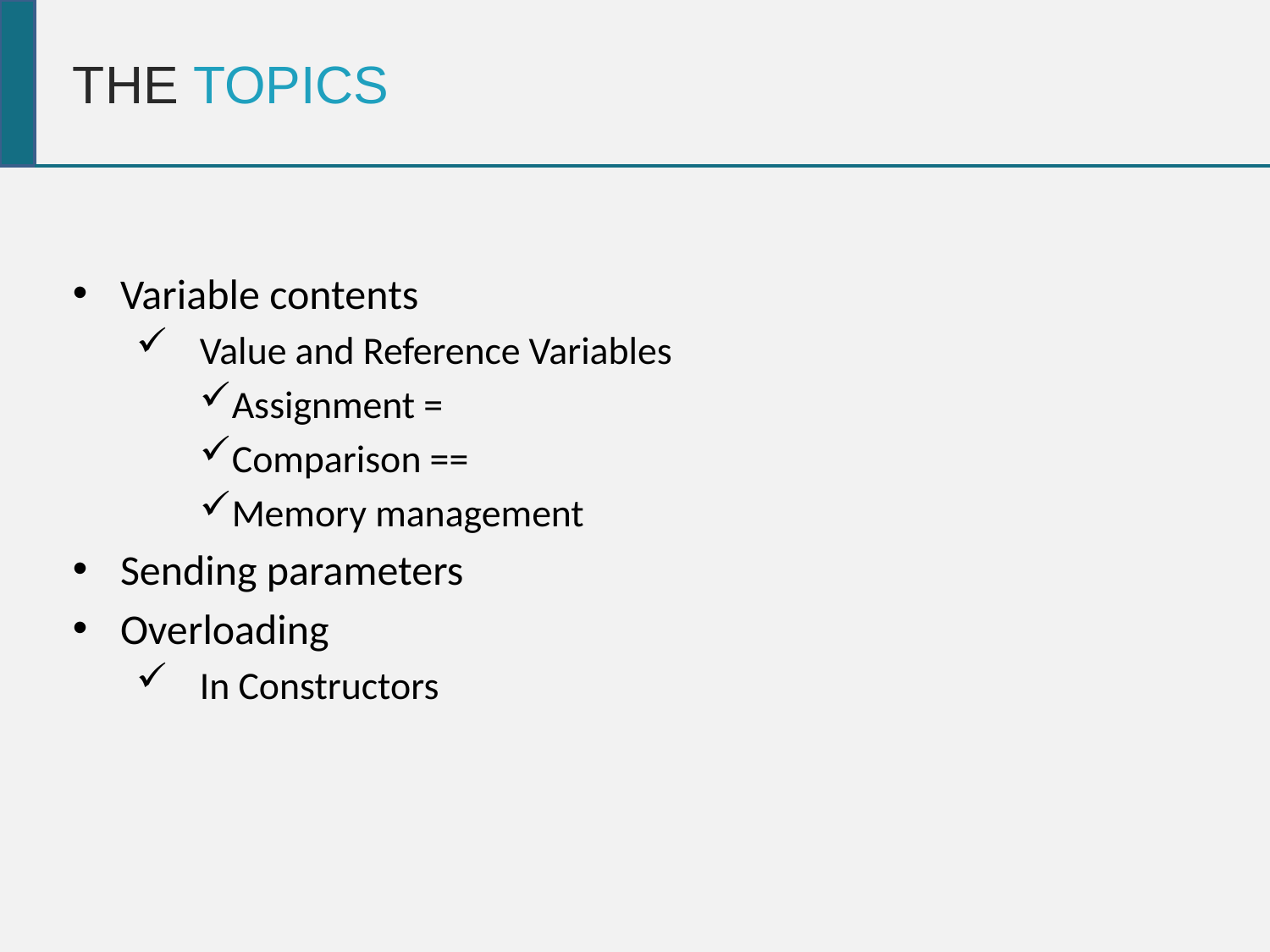

THE TOPICS

Variable contents
Value and Reference Variables
Assignment =
Comparison ==
Memory management
Sending parameters
Overloading
In Constructors